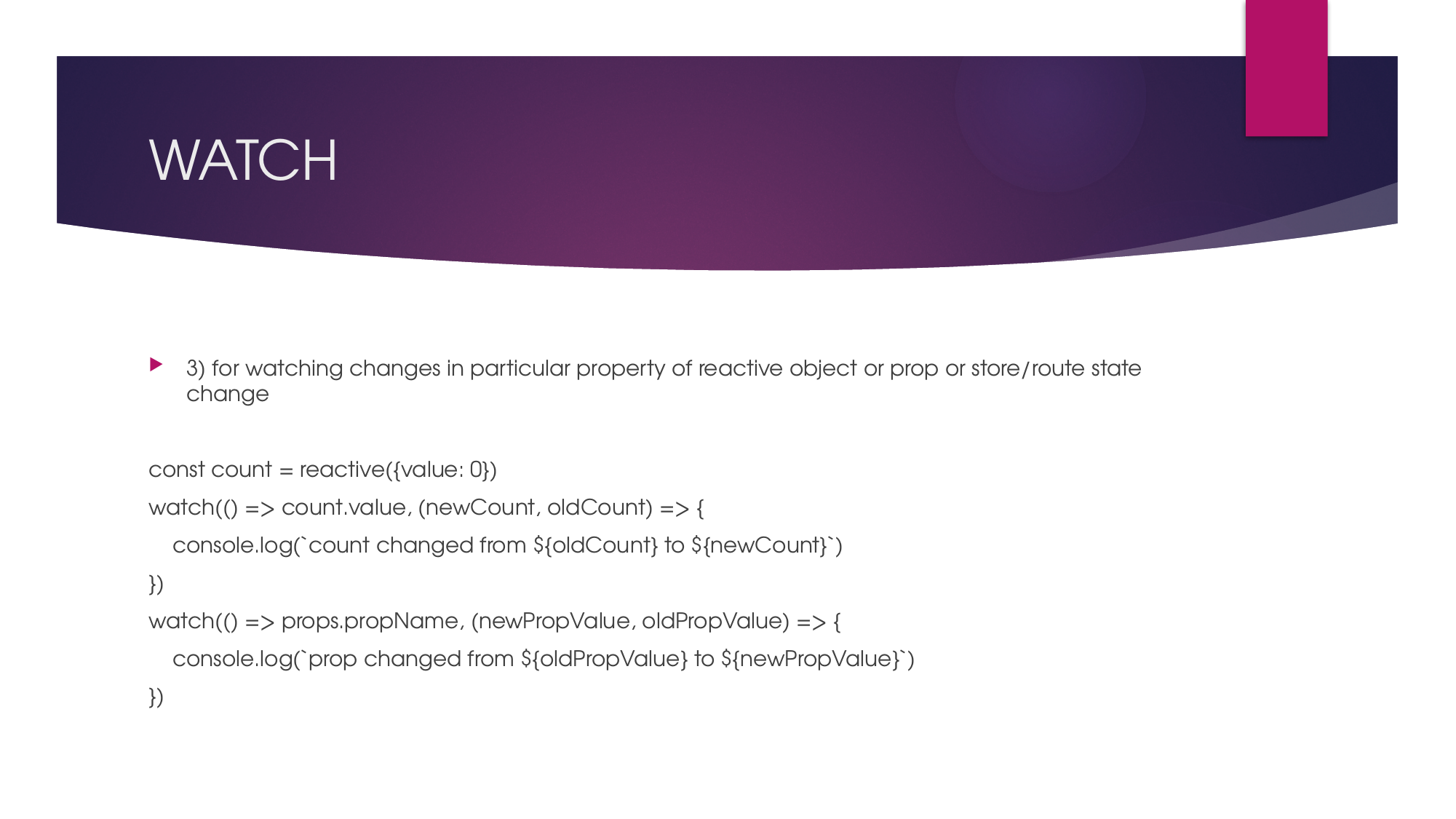

# WATCH

3) for watching changes in particular property of reactive object or prop or store/route state change

const count = reactive({value: 0})
watch(() => count.value, (newCount, oldCount) => {
    console.log(`count changed from ${oldCount} to ${newCount}`)
})
watch(() => props.propName, (newPropValue, oldPropValue) => {
    console.log(`prop changed from ${oldPropValue} to ${newPropValue}`)
})